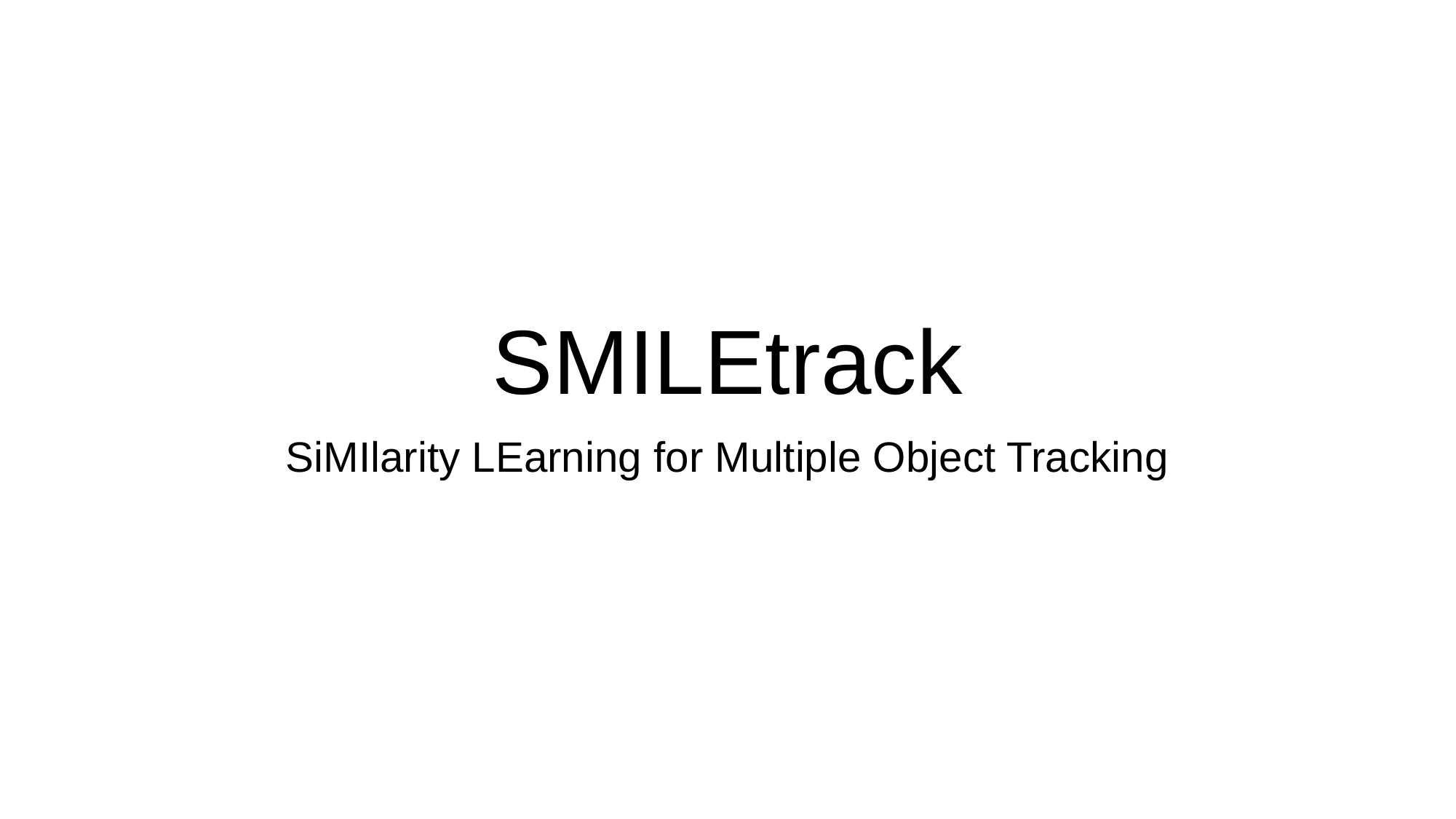

# SMILEtrack
SiMIlarity LEarning for Multiple Object Tracking